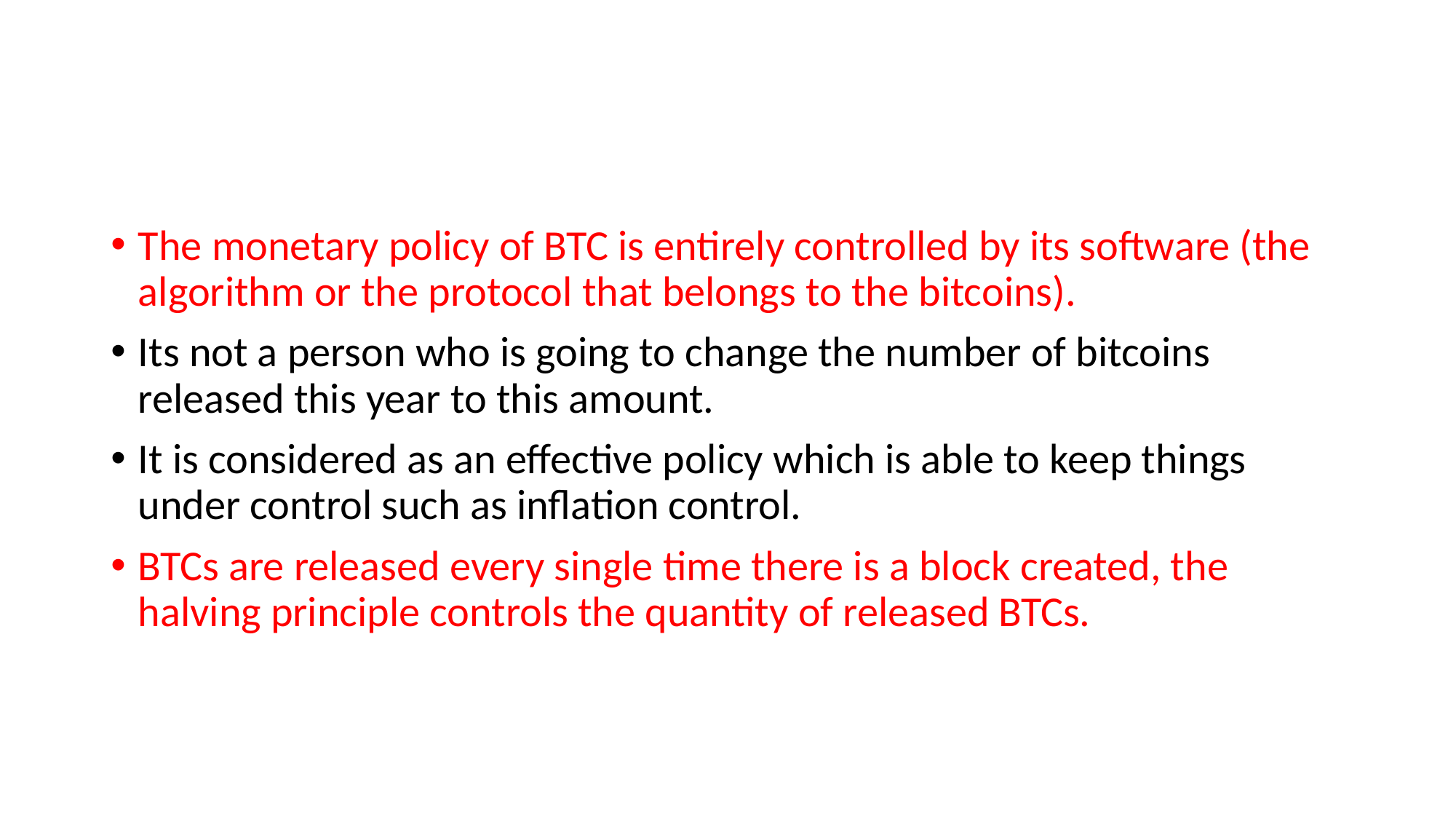

#
The monetary policy of BTC is entirely controlled by its software (the algorithm or the protocol that belongs to the bitcoins).
Its not a person who is going to change the number of bitcoins released this year to this amount.
It is considered as an effective policy which is able to keep things under control such as inflation control.
BTCs are released every single time there is a block created, the halving principle controls the quantity of released BTCs.